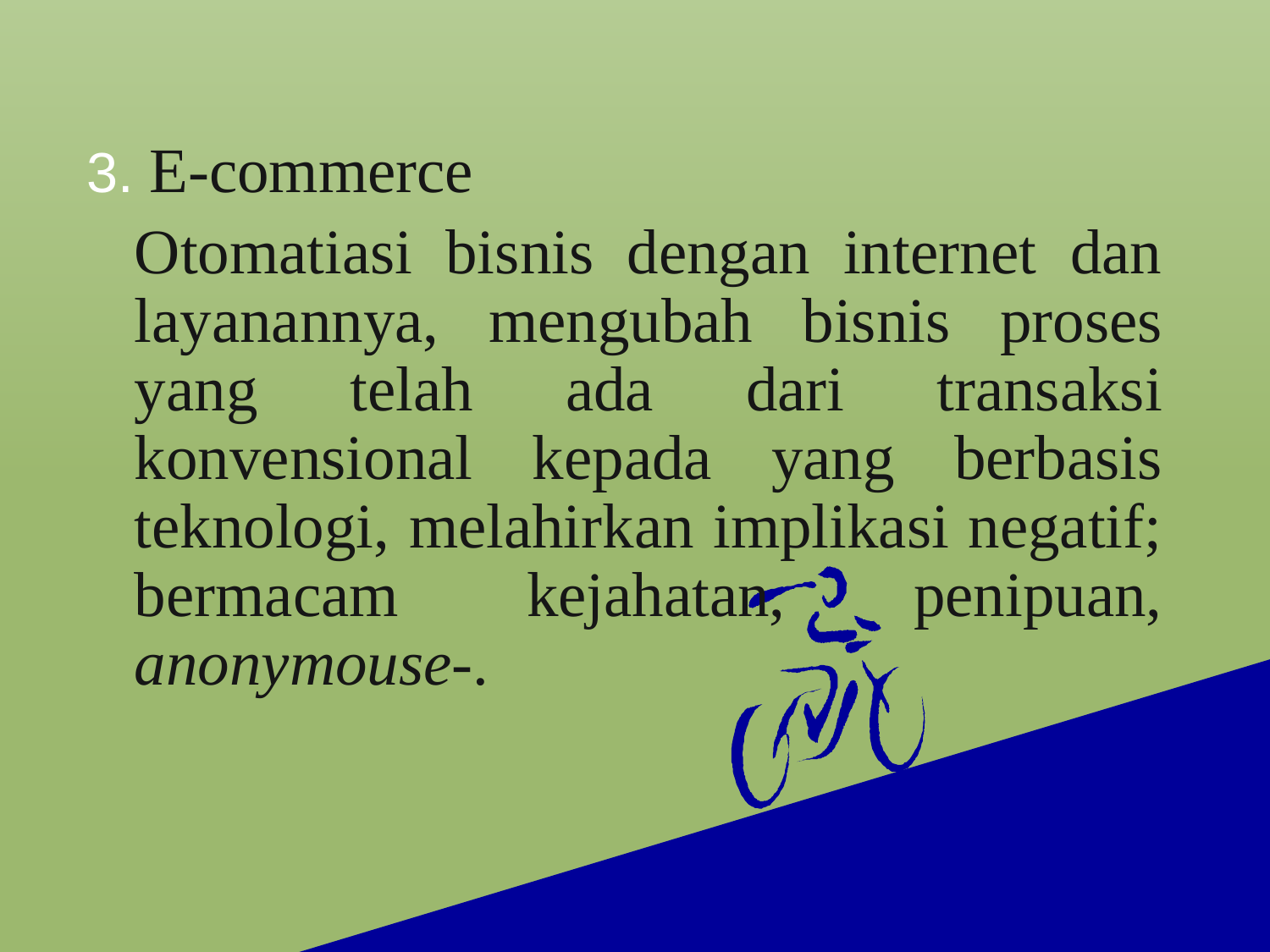

3. E-commerce
	Otomatiasi bisnis dengan internet dan layanannya, mengubah bisnis proses yang telah ada dari transaksi konvensional kepada yang berbasis teknologi, melahirkan implikasi negatif; bermacam kejahatan, penipuan, anonymouse-.